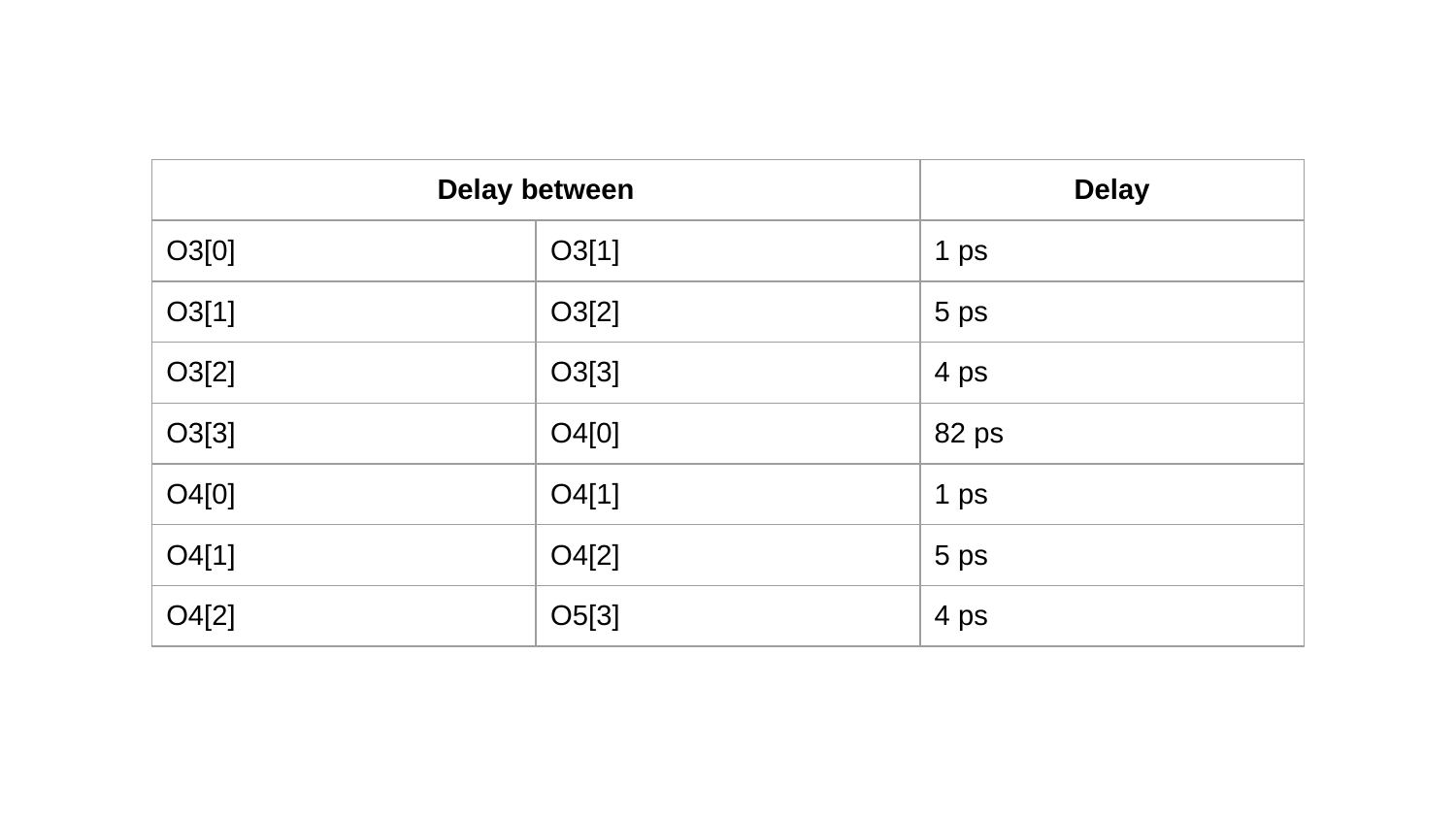

| Delay between |  | Delay |
| --- | --- | --- |
| O3[0] | O3[1] | 1 ps |
| O3[1] | O3[2] | 5 ps |
| O3[2] | O3[3] | 4 ps |
| O3[3] | O4[0] | 82 ps |
| O4[0] | O4[1] | 1 ps |
| O4[1] | O4[2] | 5 ps |
| O4[2] | O5[3] | 4 ps |